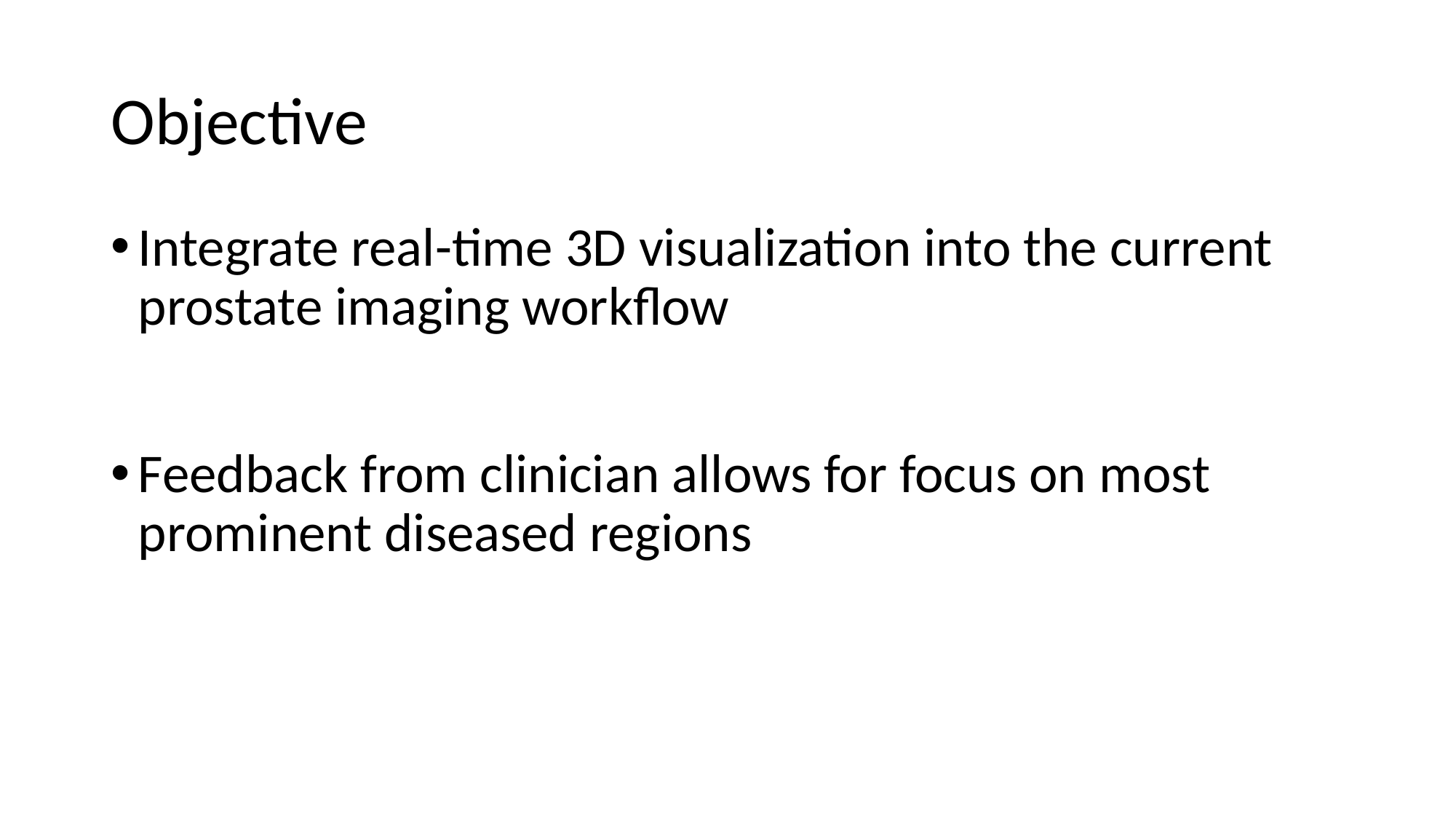

# Objective
Integrate real-time 3D visualization into the current prostate imaging workflow

Feedback from clinician allows for focus on most prominent diseased regions